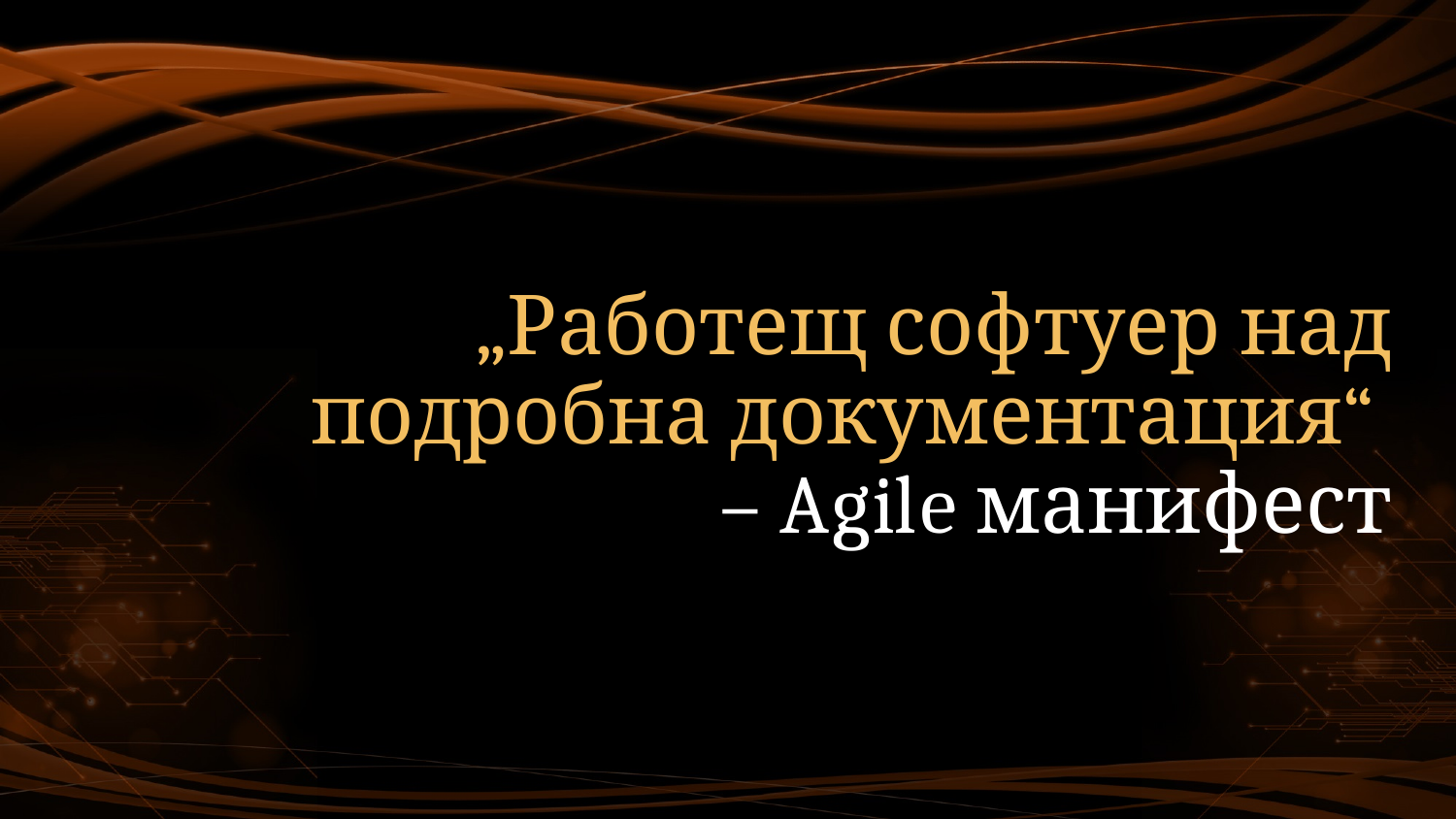

# „Работещ софтуер над подробна документация“ – Agile манифест